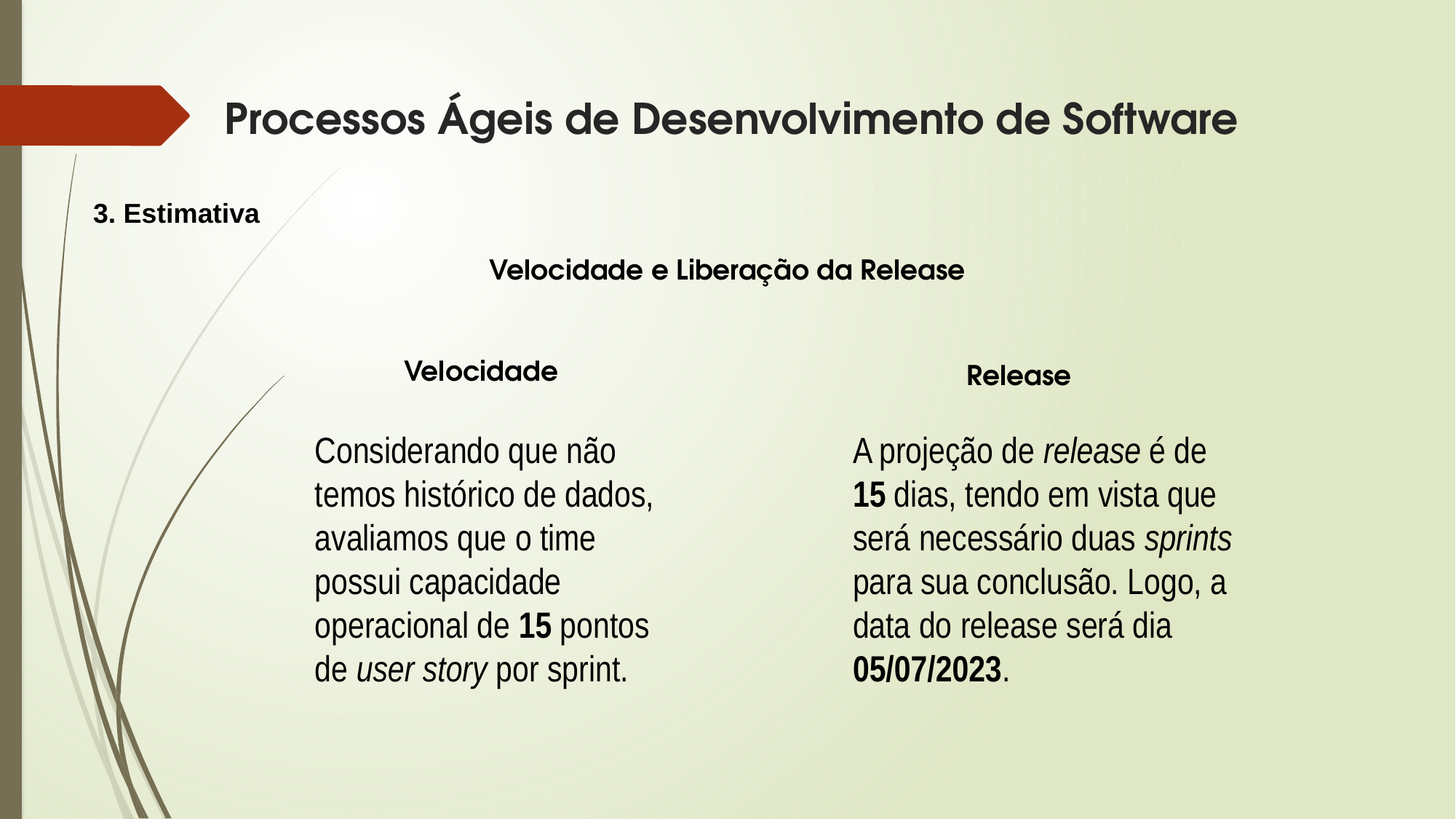

# Processos Ágeis de Desenvolvimento de Software
3. Estimativa
Velocidade e Liberação da Release
Velocidade
Release
Considerando que não temos histórico de dados, avaliamos que o time possui capacidade operacional de 15 pontos de user story por sprint.
A projeção de release é de 15 dias, tendo em vista que será necessário duas sprints para sua conclusão. Logo, a data do release será dia 05/07/2023.